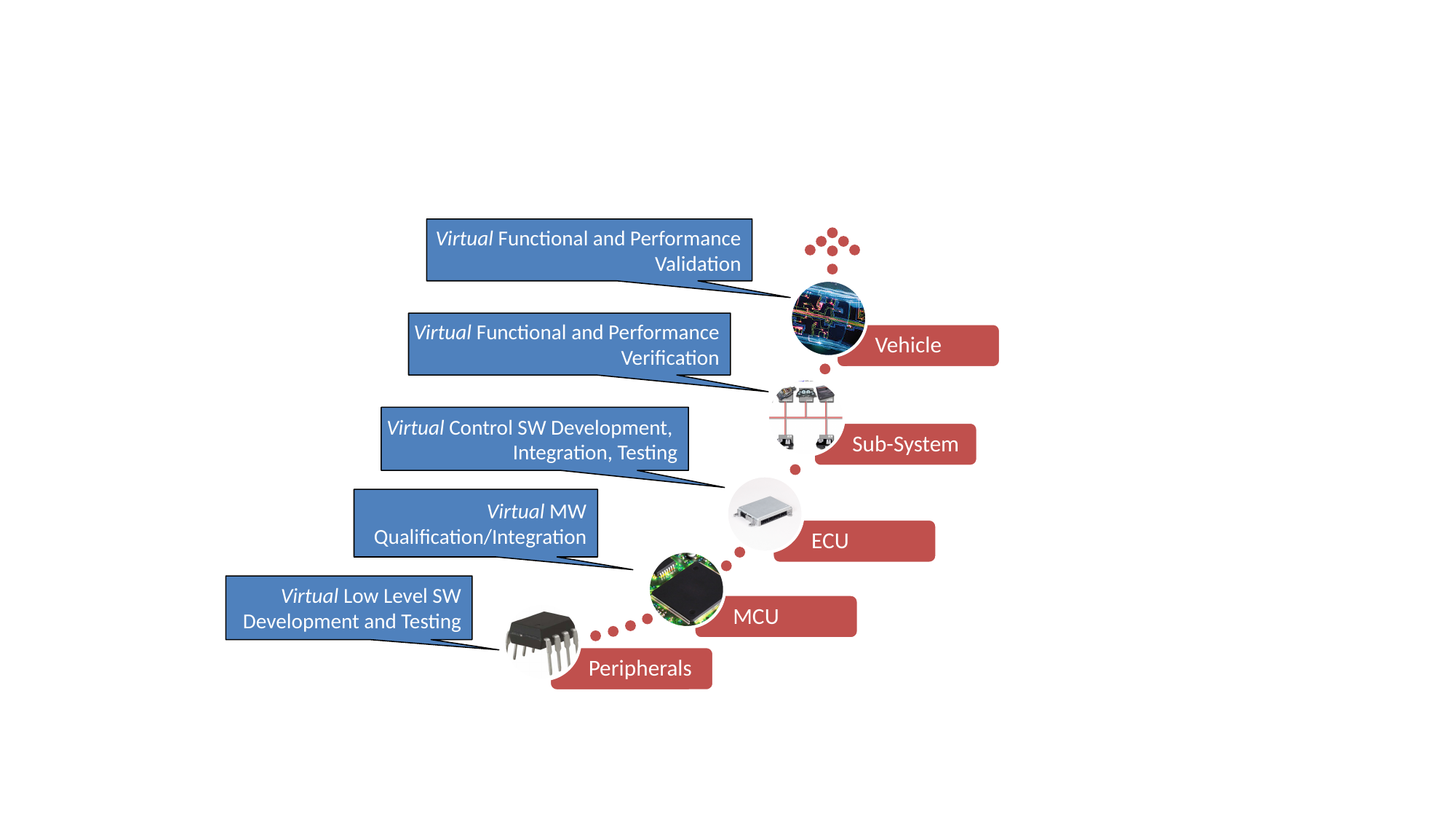

Peripherals
MCU
ECU
Sub-System
Vehicle
Virtual Functional and Performance
Validation
Virtual Functional and Performance
Verification
Virtual Control SW Development,
Integration, Testing
Virtual MW
Qualification/Integration
Virtual Low Level SW
Development and Testing